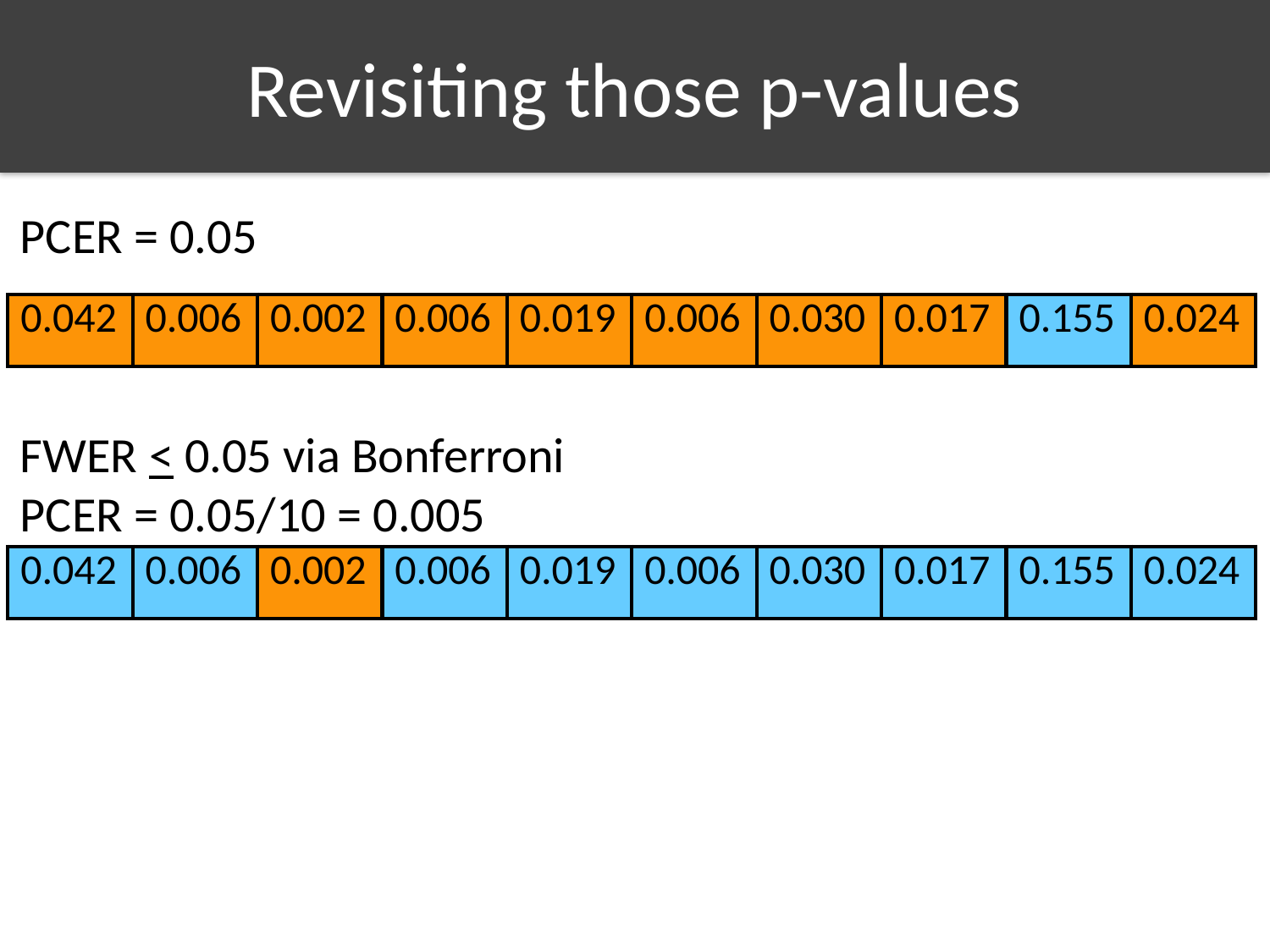

# Revisiting those p-values
PCER = 0.05
| 0.042 | 0.006 | 0.002 | 0.006 | 0.019 | 0.006 | 0.030 | 0.017 | 0.155 | 0.024 |
| --- | --- | --- | --- | --- | --- | --- | --- | --- | --- |
FWER < 0.05 via Bonferroni
PCER = 0.05/10 = 0.005
| 0.042 | 0.006 | 0.002 | 0.006 | 0.019 | 0.006 | 0.030 | 0.017 | 0.155 | 0.024 |
| --- | --- | --- | --- | --- | --- | --- | --- | --- | --- |